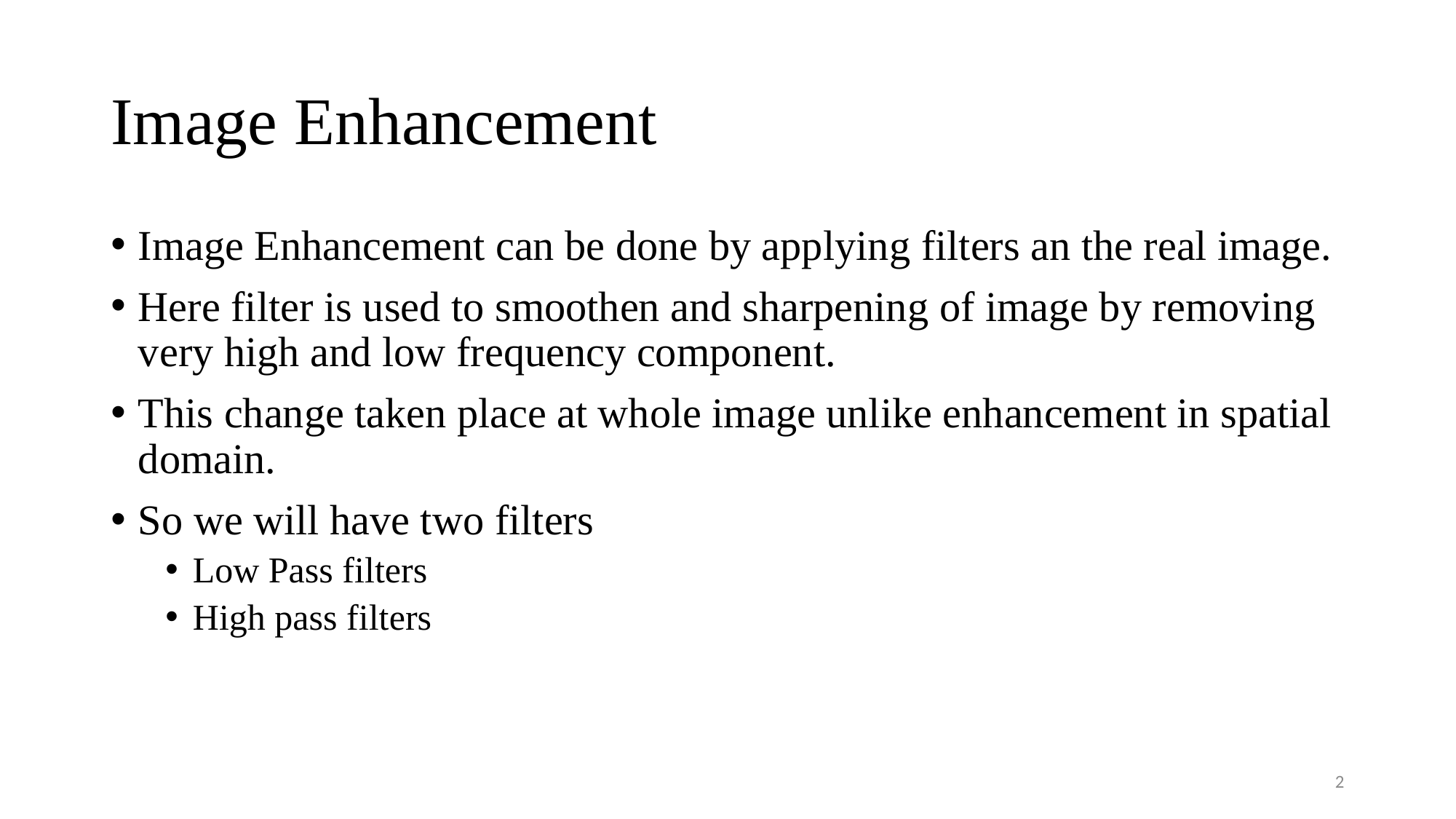

# Image Enhancement
Image Enhancement can be done by applying filters an the real image.
Here filter is used to smoothen and sharpening of image by removing very high and low frequency component.
This change taken place at whole image unlike enhancement in spatial domain.
So we will have two filters
Low Pass filters
High pass filters
2